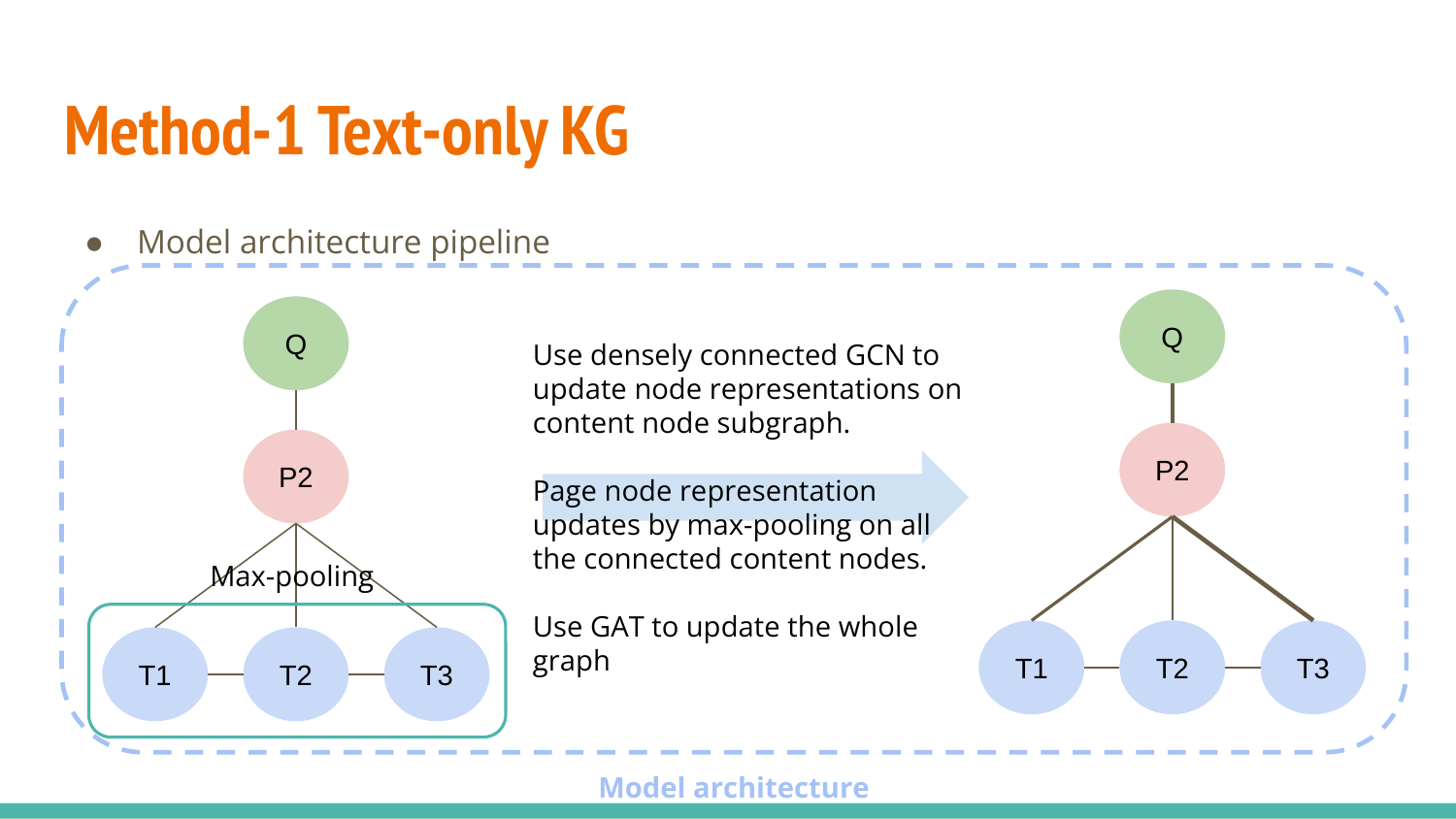

# Method-1 Text-only KG
Model architecture pipeline

Q
Q
Use densely connected GCN to update node representations on content node subgraph.

Page node representation updates by max-pooling on all the connected content nodes.

Use GAT to update the whole graph
P2
P2

Max-pooling

T1
T2
T3
T1
T2
T3
Model architecture